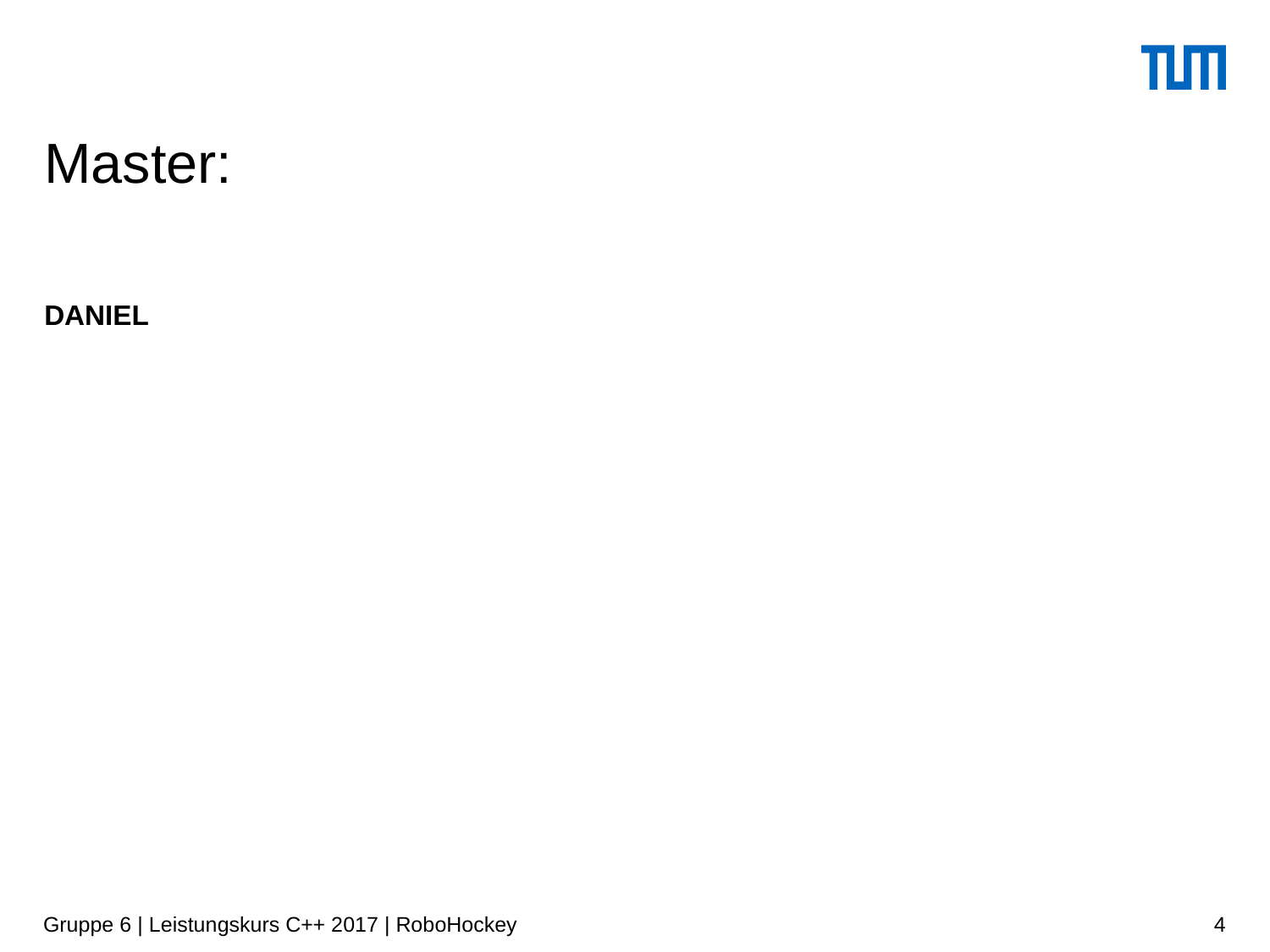

# Master:
DANIEL

Gruppe 6 | Leistungskurs C++ 2017 | RoboHockey
4